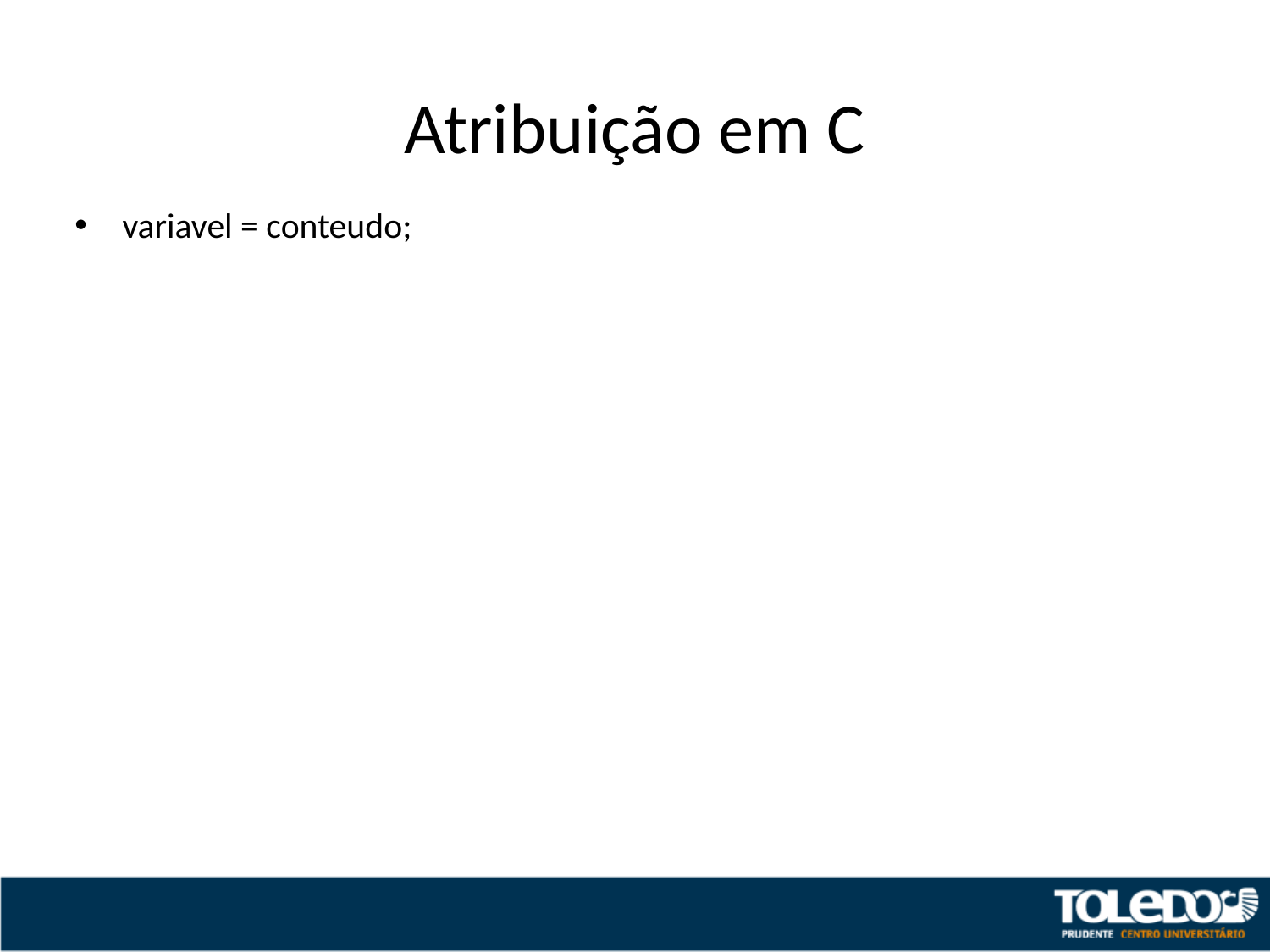

# Atribuição em C
variavel = conteudo;